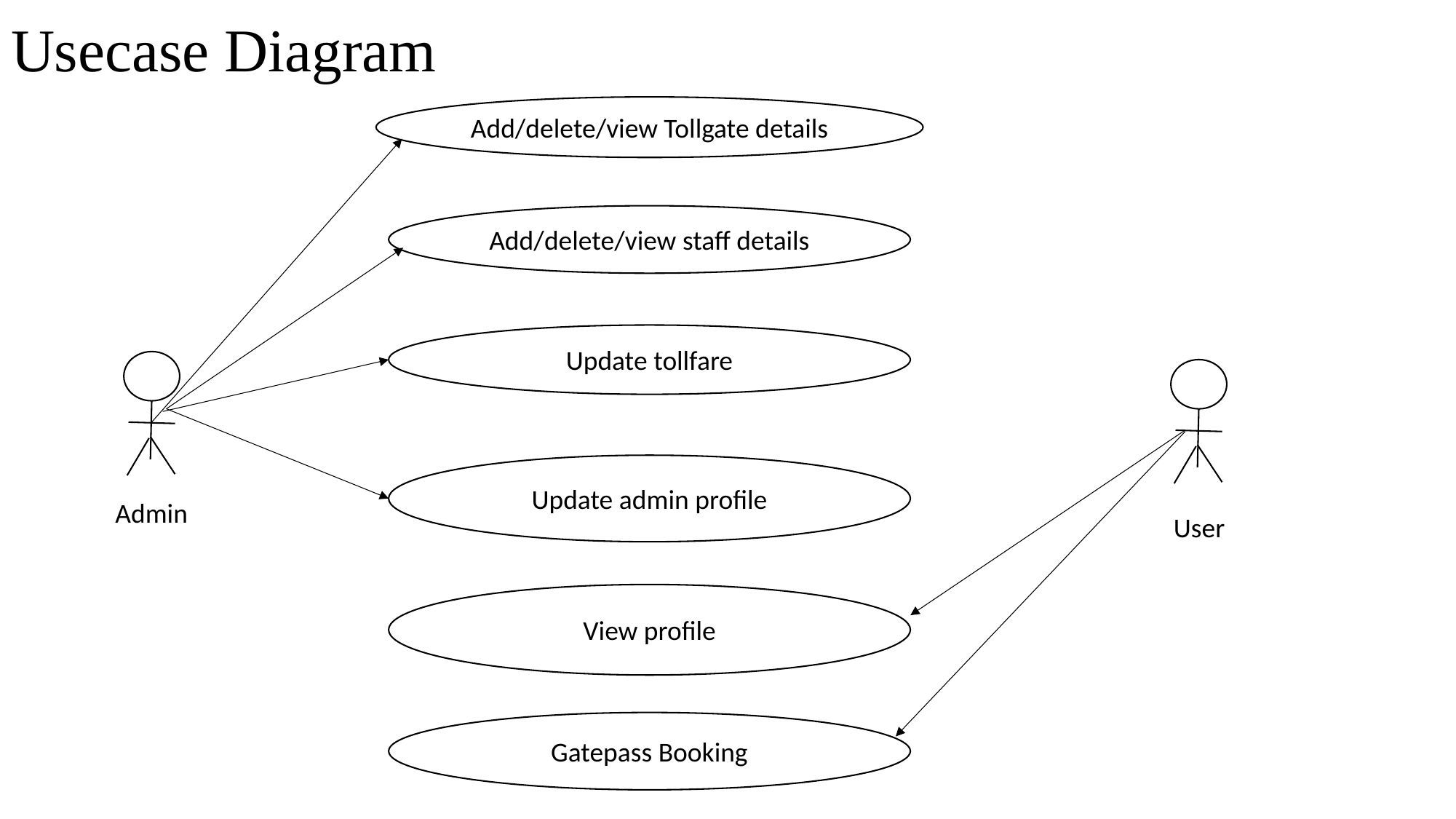

# Usecase Diagram
Add/delete/view Tollgate details
Add/delete/view staff details
Update tollfare

Update admin profile
Admin
User
View profile
Gatepass Booking